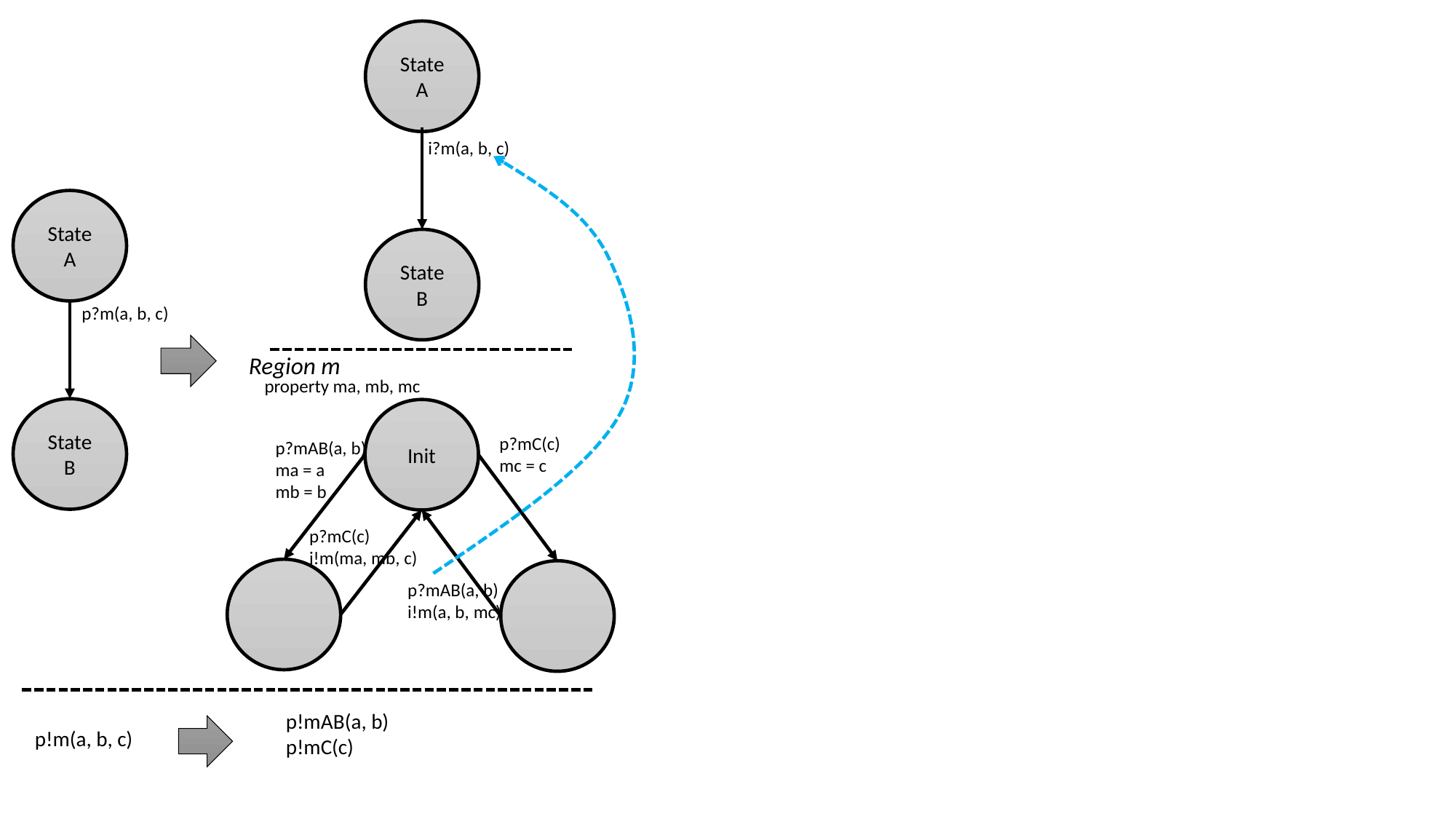

State A
i?m(a, b, c)

State A
State B
p?m(a, b, c)

Region m
property ma, mb, mc
State B
Init
p?mC(c)
mc = c
p?mAB(a, b)
ma = a
mb = b
p?mC(c)
i!m(ma, mb, c)

p?mAB(a, b)
i!m(a, b, mc)
p!mAB(a, b)
p!mC(c)

p!m(a, b, c)